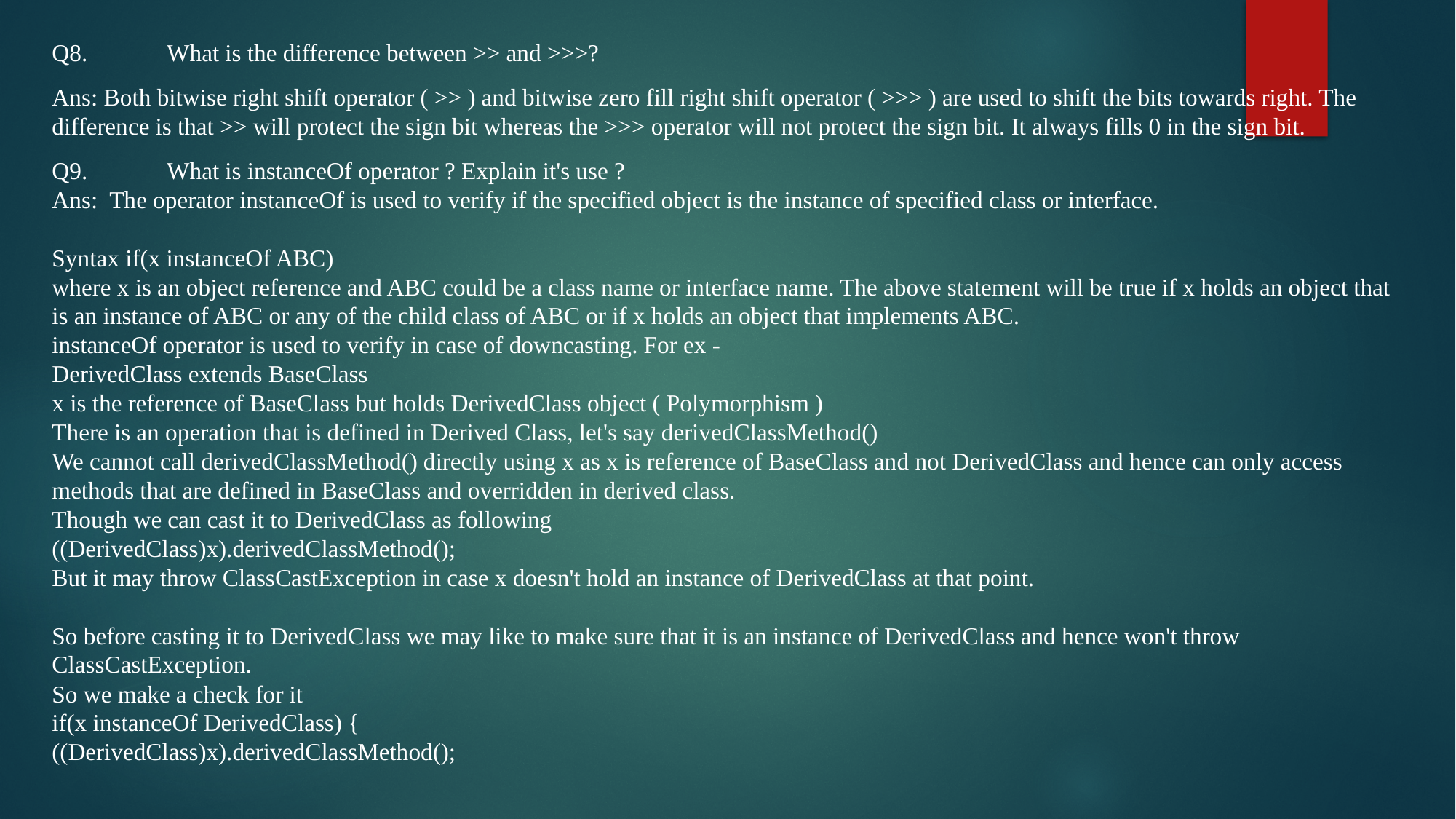

Q8. 	 What is the difference between >> and >>>?
Ans: Both bitwise right shift operator ( >> ) and bitwise zero fill right shift operator ( >>> ) are used to shift the bits towards right. The difference is that >> will protect the sign bit whereas the >>> operator will not protect the sign bit. It always fills 0 in the sign bit.
Q9. 	 What is instanceOf operator ? Explain it's use ?
Ans:  The operator instanceOf is used to verify if the specified object is the instance of specified class or interface.
Syntax if(x instanceOf ABC)
where x is an object reference and ABC could be a class name or interface name. The above statement will be true if x holds an object that is an instance of ABC or any of the child class of ABC or if x holds an object that implements ABC.
instanceOf operator is used to verify in case of downcasting. For ex -
DerivedClass extends BaseClass
x is the reference of BaseClass but holds DerivedClass object ( Polymorphism )
There is an operation that is defined in Derived Class, let's say derivedClassMethod()
We cannot call derivedClassMethod() directly using x as x is reference of BaseClass and not DerivedClass and hence can only access methods that are defined in BaseClass and overridden in derived class.
Though we can cast it to DerivedClass as following
((DerivedClass)x).derivedClassMethod();
But it may throw ClassCastException in case x doesn't hold an instance of DerivedClass at that point.
So before casting it to DerivedClass we may like to make sure that it is an instance of DerivedClass and hence won't throw ClassCastException.
So we make a check for it
if(x instanceOf DerivedClass) {
((DerivedClass)x).derivedClassMethod();